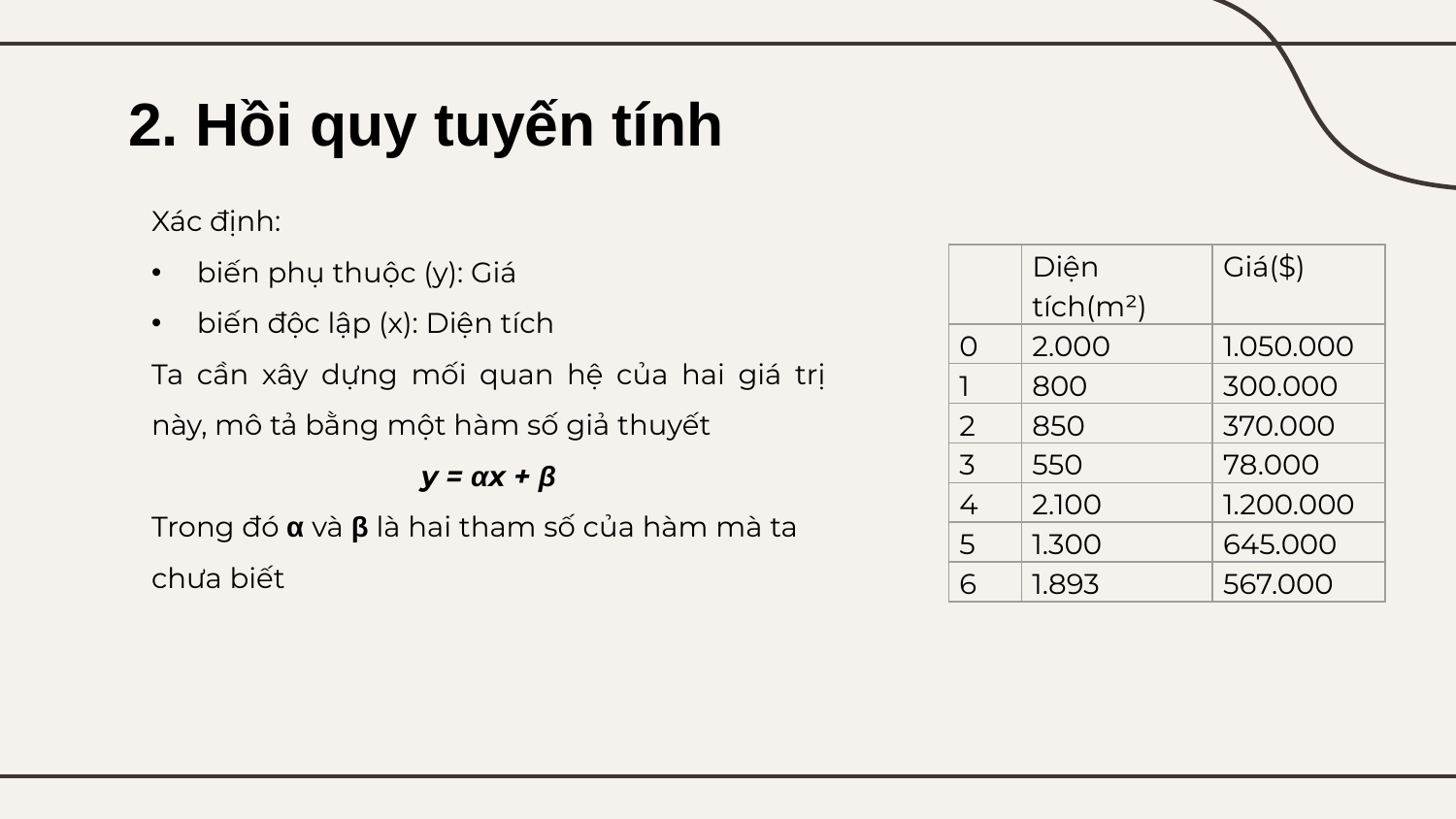

# 2. Hồi quy tuyến tính
Xác định:
biến phụ thuộc (y): Giá
biến độc lập (x): Diện tích
Ta cần xây dựng mối quan hệ của hai giá trị này, mô tả bằng một hàm số giả thuyết
y = αx + β
Trong đó α và β là hai tham số của hàm mà ta chưa biết
|  | Diện tích(m²) | Giá($) |
| --- | --- | --- |
| 0 | 2.000 | 1.050.000 |
| 1 | 800 | 300.000 |
| 2 | 850 | 370.000 |
| 3 | 550 | 78.000 |
| 4 | 2.100 | 1.200.000 |
| 5 | 1.300 | 645.000 |
| 6 | 1.893 | 567.000 |